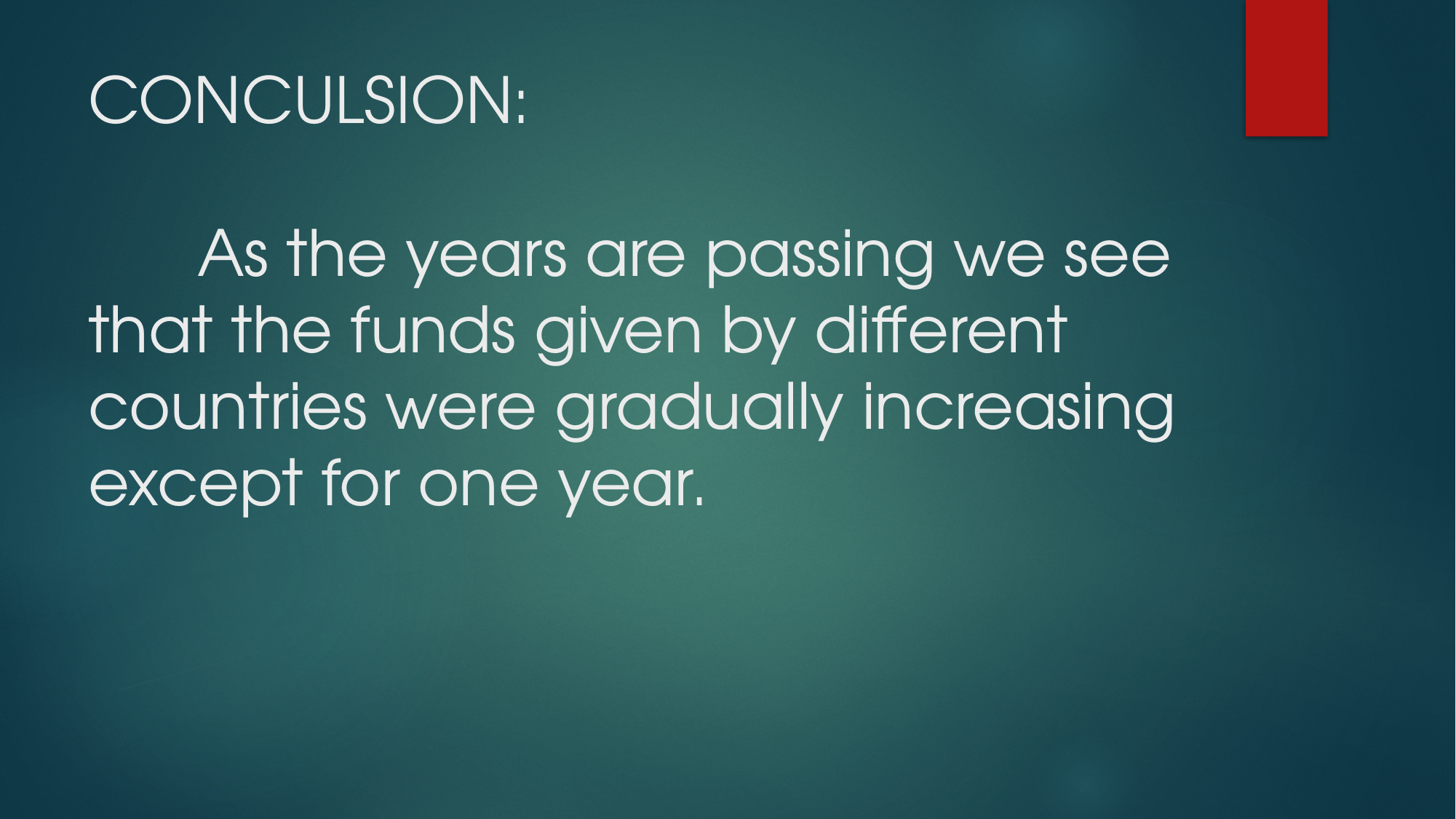

# CONCULSION: As the years are passing we see that the funds given by different countries were gradually increasing except for one year.